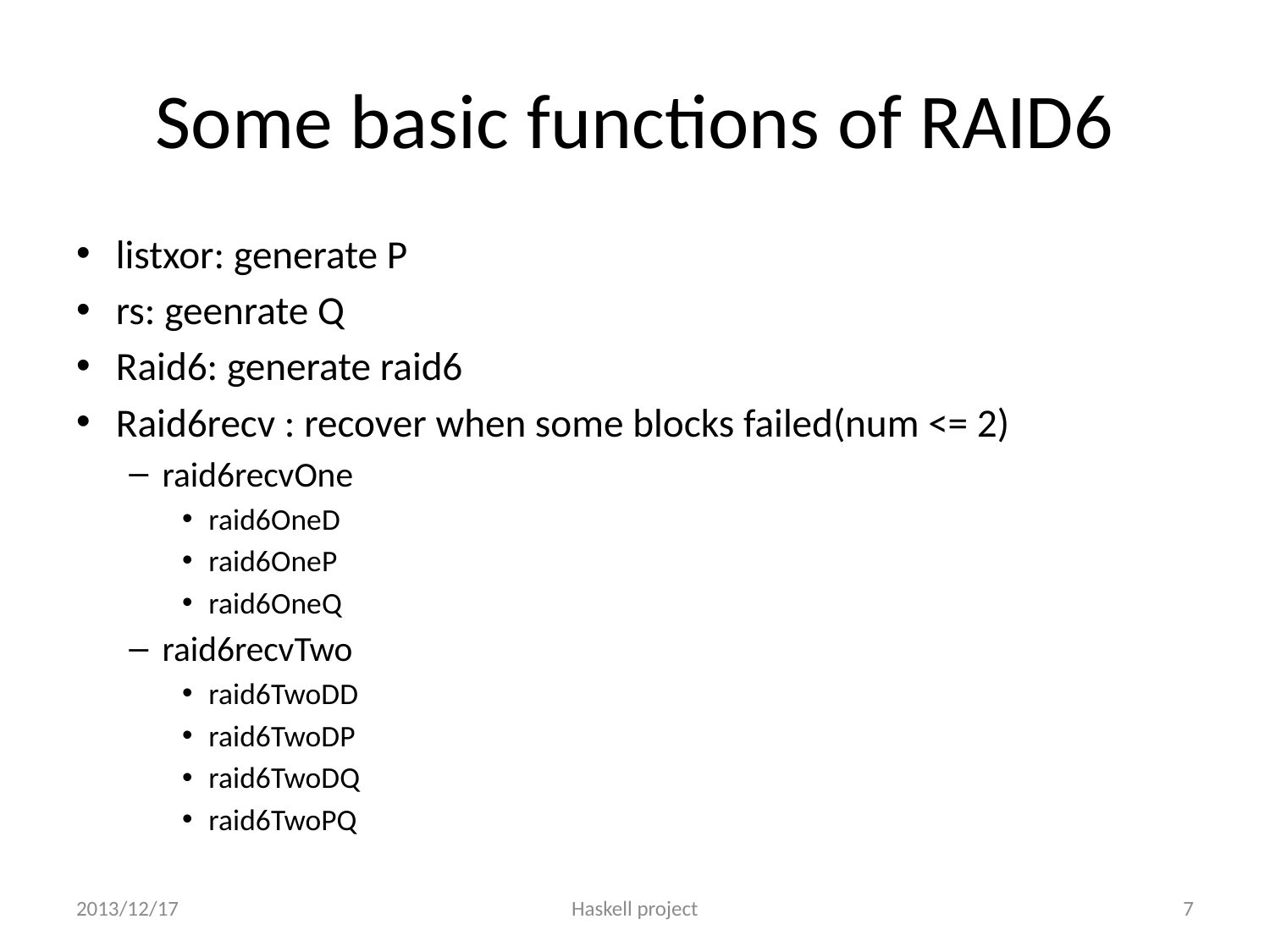

# Some basic functions of RAID6
listxor: generate P
rs: geenrate Q
Raid6: generate raid6
Raid6recv : recover when some blocks failed(num <= 2)
raid6recvOne
raid6OneD
raid6OneP
raid6OneQ
raid6recvTwo
raid6TwoDD
raid6TwoDP
raid6TwoDQ
raid6TwoPQ
2013/12/17
Haskell project
7